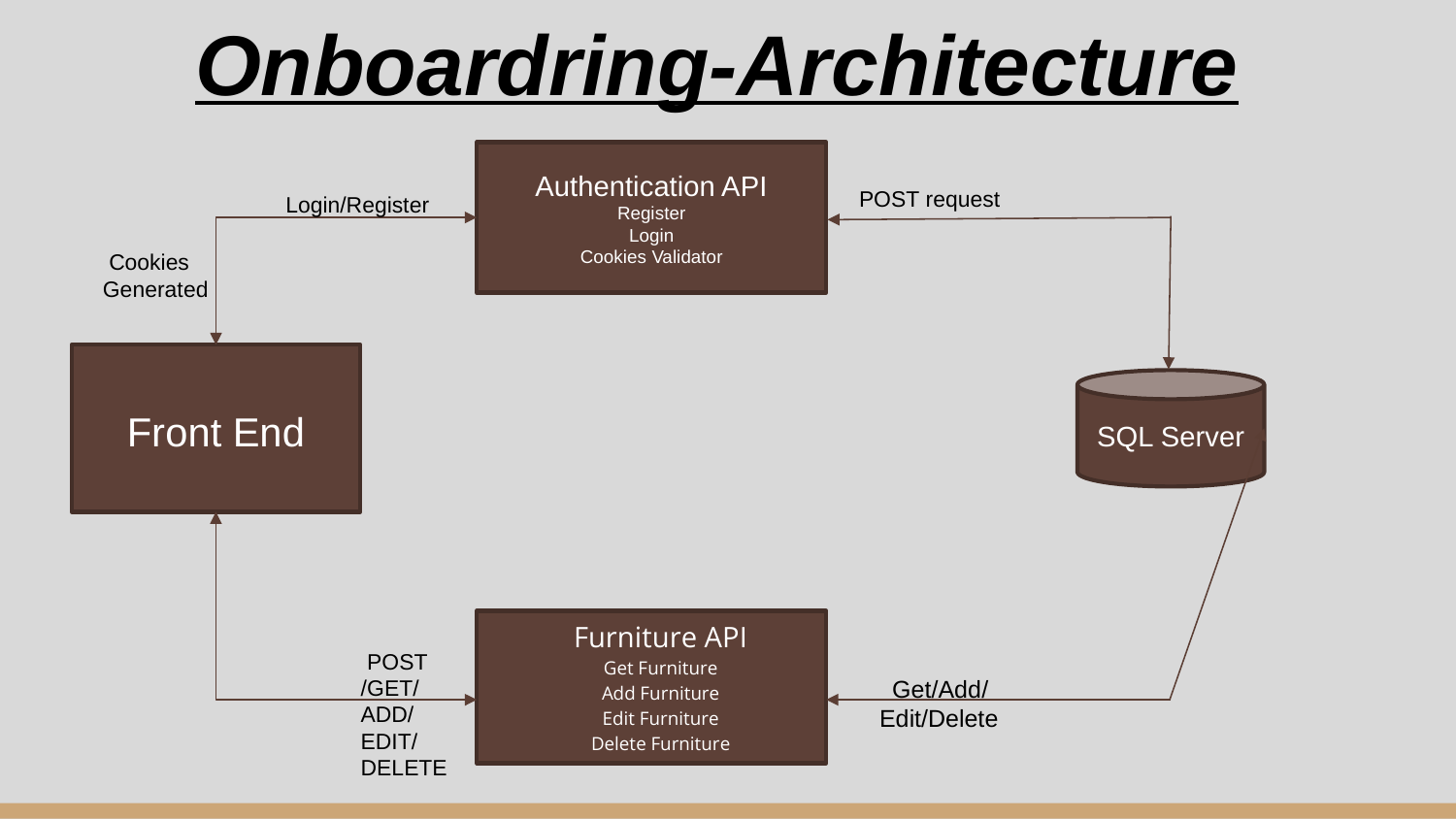

# Onboardring-Architecture
Authentication API
Register
Login
Cookies Validator

 POST request
 Login/Register

 Cookies
Generated

Front End

SQL Server

Furniture API
Get Furniture
Add Furniture
Edit Furniture
Delete Furniture

 POST
/GET/
ADD/
EDIT/
DELETE
  Get/Add/
Edit/Delete